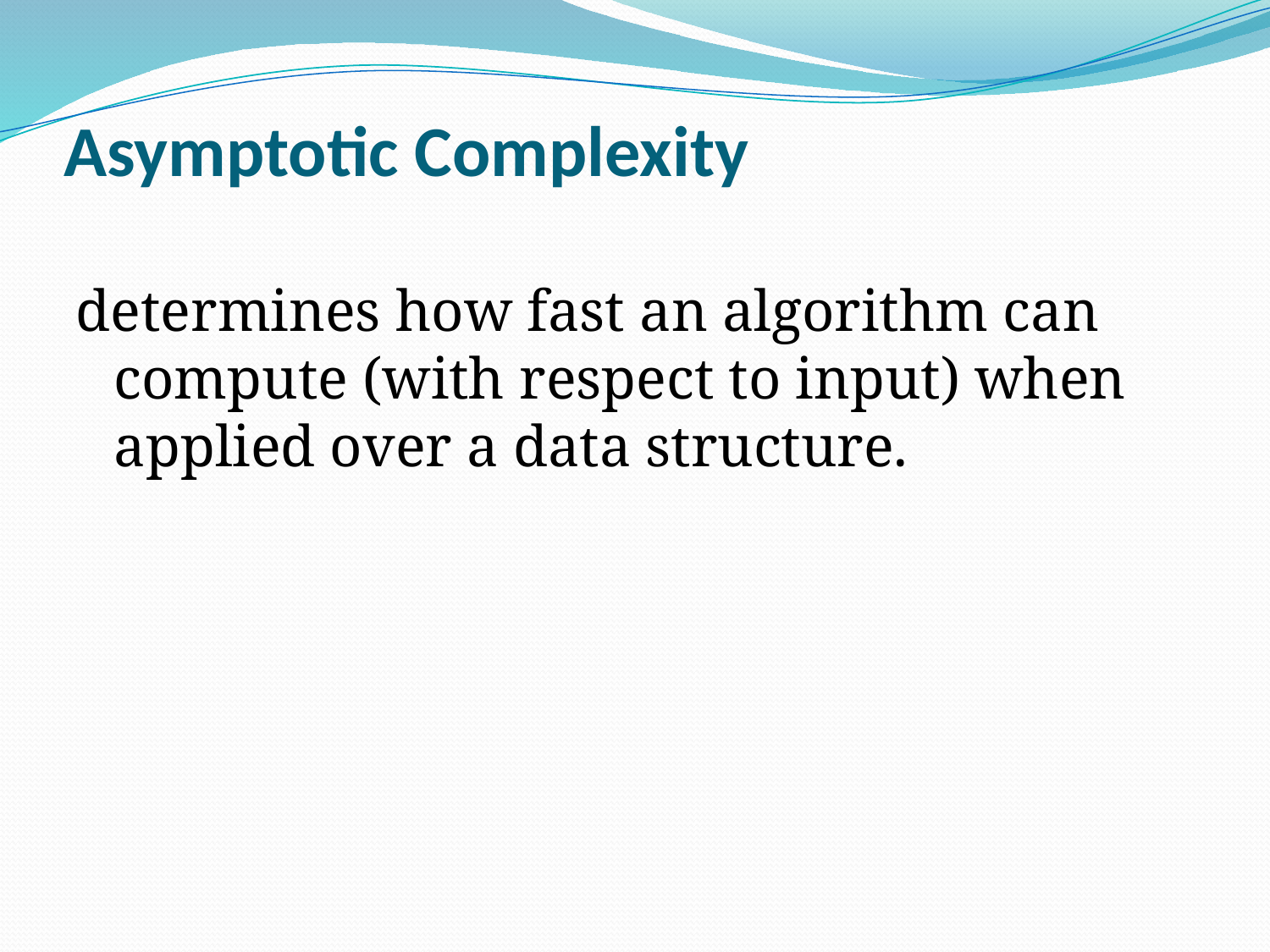

# Asymptotic Complexity
determines how fast an algorithm can compute (with respect to input) when applied over a data structure.